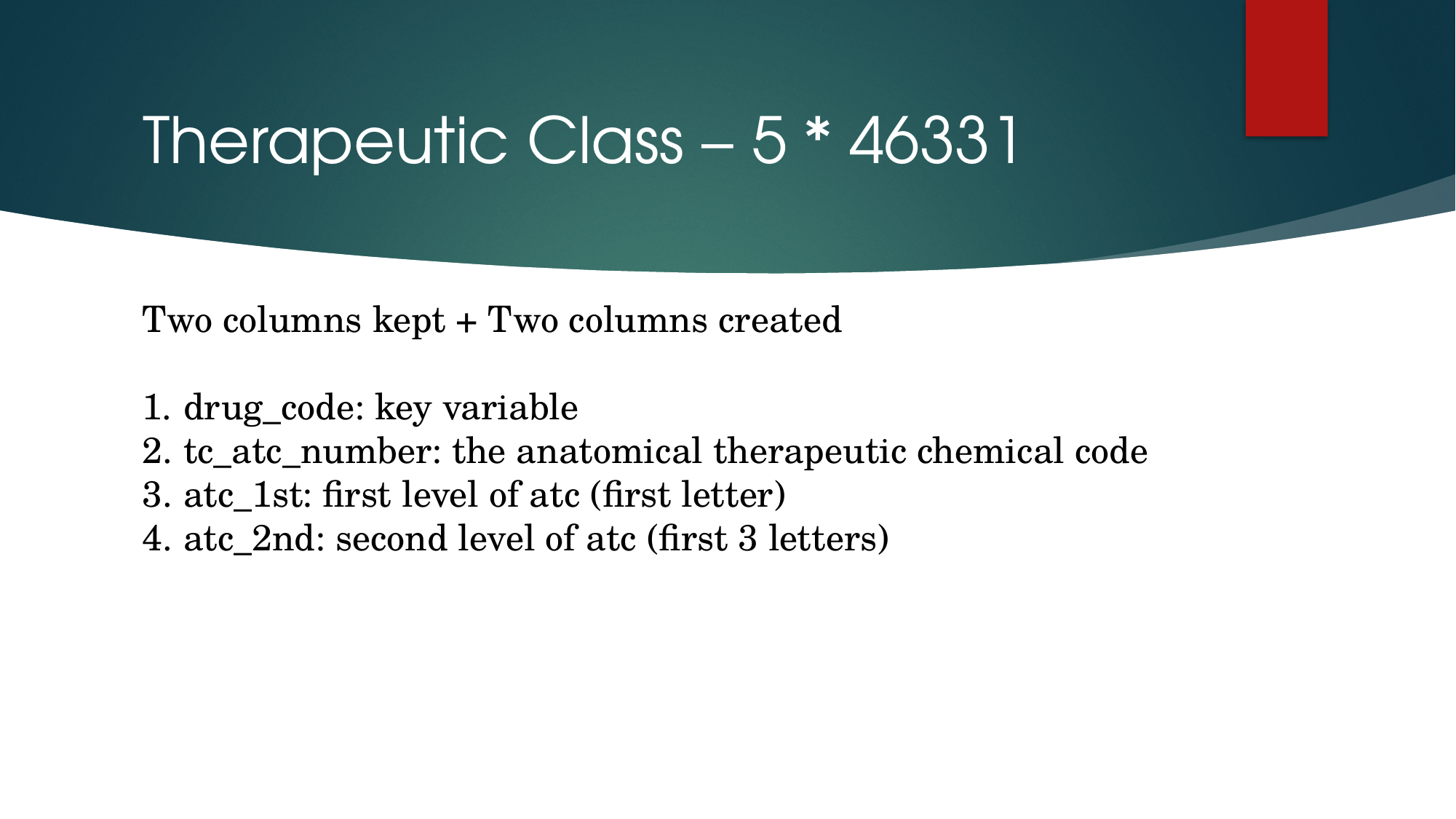

# Therapeutic Class – 5 * 46331

Two columns kept + Two columns created

drug_code: key variable
tc_atc_number: the anatomical therapeutic chemical code
atc_1st: first level of atc (first letter)
atc_2nd: second level of atc (first 3 letters)